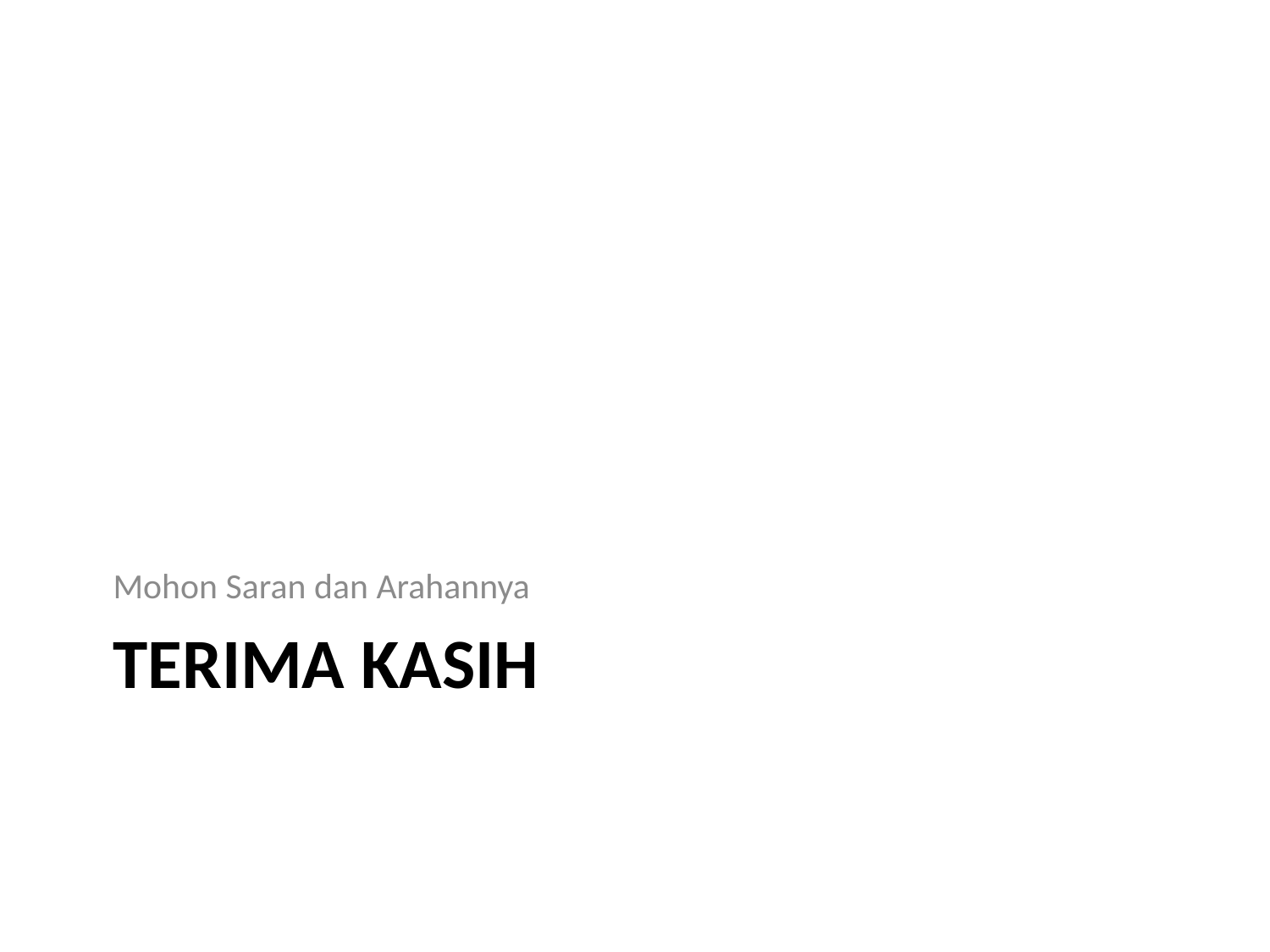

Mohon Saran dan Arahannya
# Terima Kasih